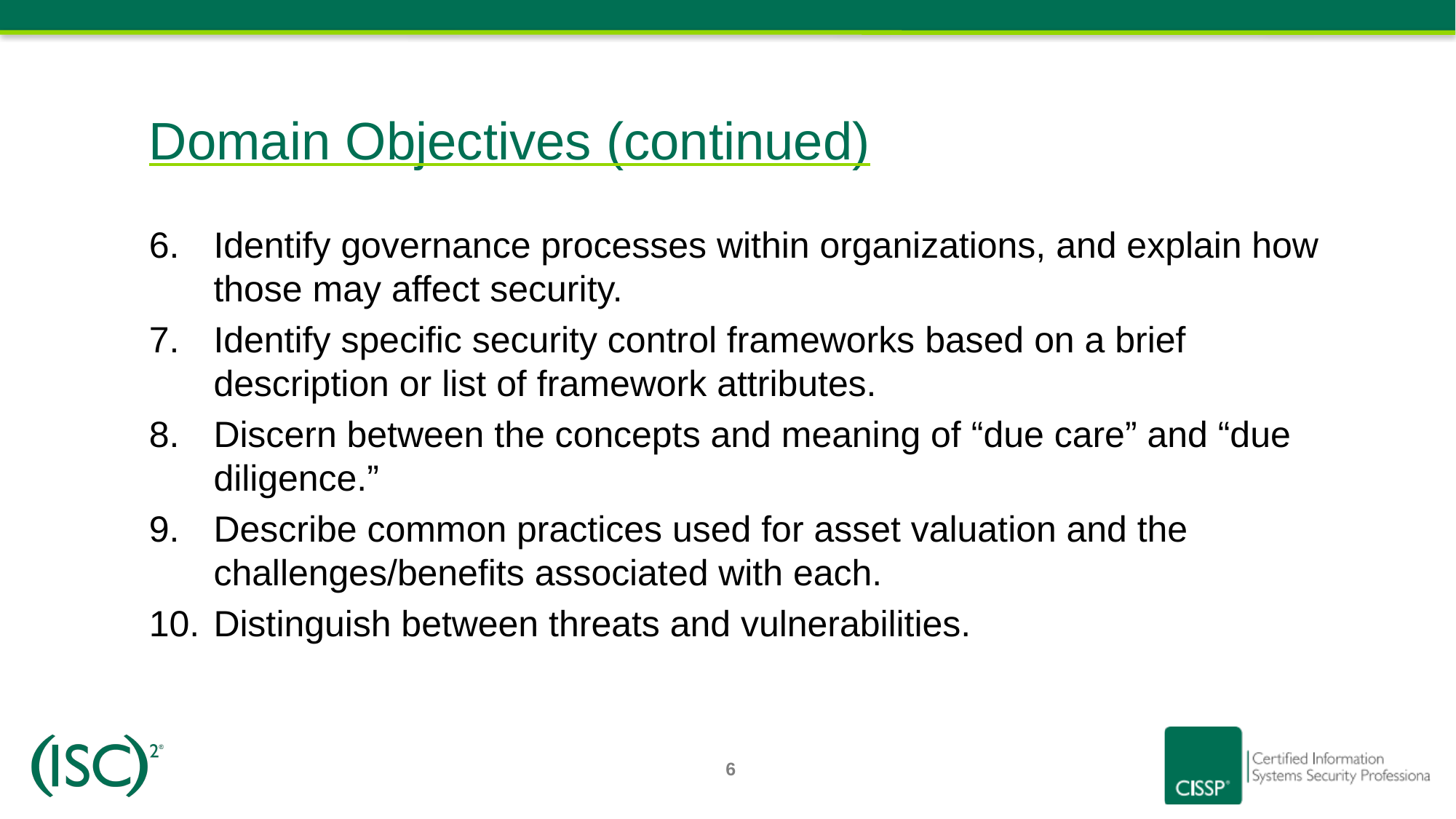

Domain Objectives (continued)
Identify governance processes within organizations, and explain how those may affect security.
Identify specific security control frameworks based on a brief description or list of framework attributes.
Discern between the concepts and meaning of “due care” and “due diligence.”
Describe common practices used for asset valuation and the challenges/benefits associated with each.
Distinguish between threats and vulnerabilities.